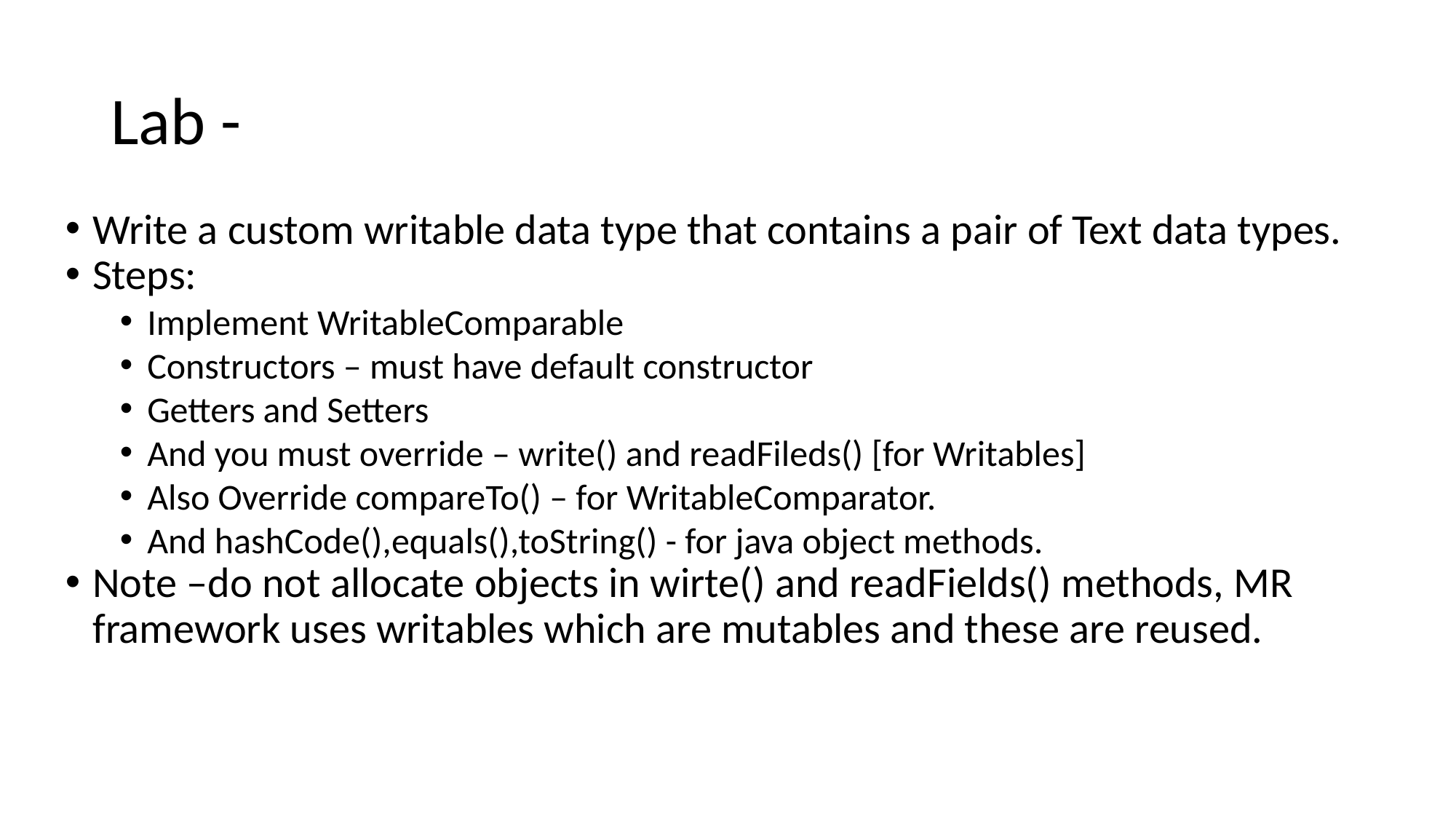

Lab -
Write a custom writable data type that contains a pair of Text data types.
Steps:
Implement WritableComparable
Constructors – must have default constructor
Getters and Setters
And you must override – write() and readFileds() [for Writables]
Also Override compareTo() – for WritableComparator.
And hashCode(),equals(),toString() - for java object methods.
Note –do not allocate objects in wirte() and readFields() methods, MR framework uses writables which are mutables and these are reused.